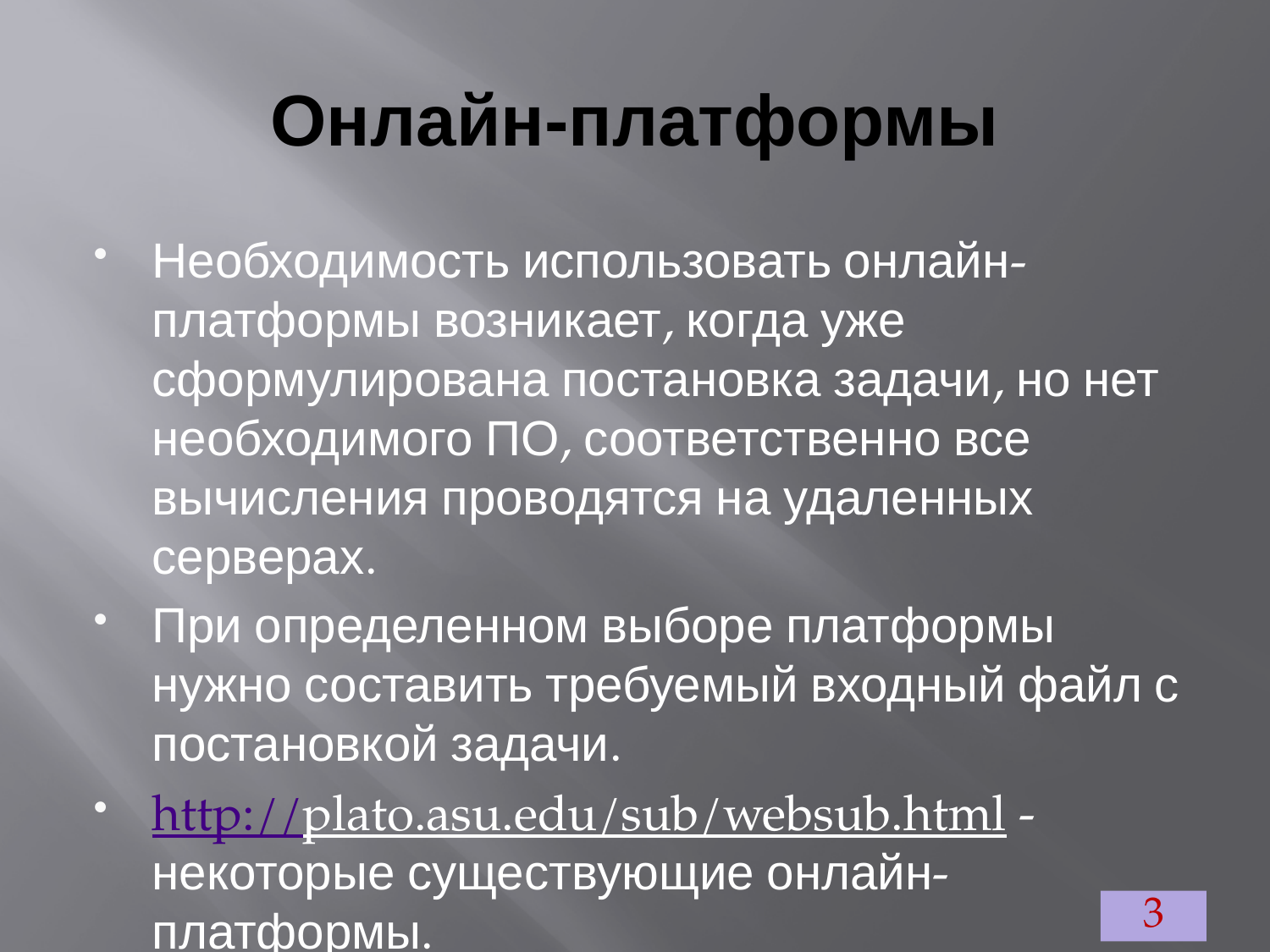

# Онлайн-платформы
Необходимость использовать онлайн-платформы возникает, когда уже сформулирована постановка задачи, но нет необходимого ПО, соответственно все вычисления проводятся на удаленных серверах.
При определенном выборе платформы нужно составить требуемый входный файл с постановкой задачи.
http://plato.asu.edu/sub/websub.html - некоторые существующие онлайн-платформы.
3